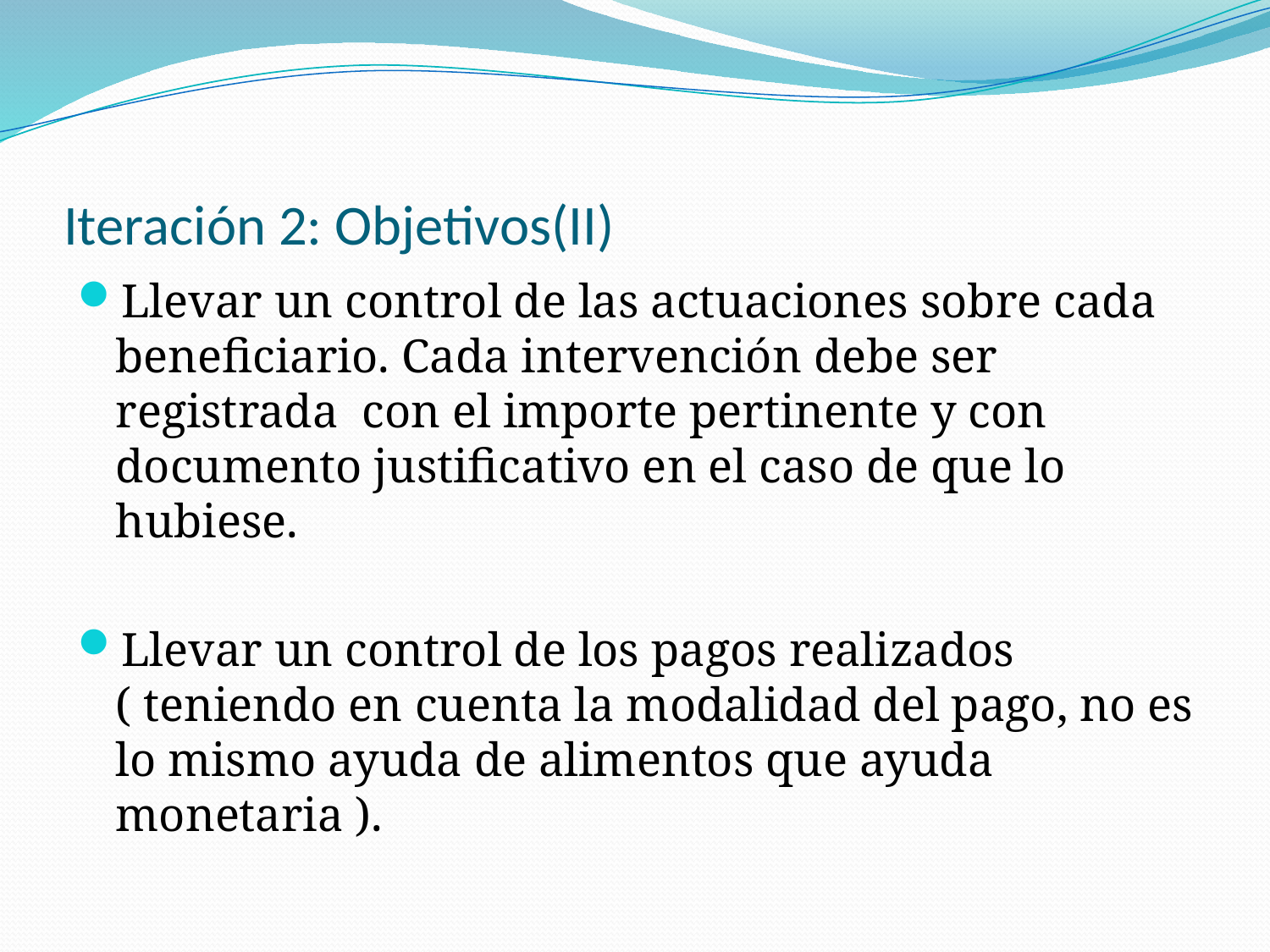

Iteración 2: Objetivos(II)
Llevar un control de las actuaciones sobre cada beneficiario. Cada intervención debe ser registrada  con el importe pertinente y con documento justificativo en el caso de que lo hubiese.

Llevar un control de los pagos realizados ( teniendo en cuenta la modalidad del pago, no es lo mismo ayuda de alimentos que ayuda monetaria ).